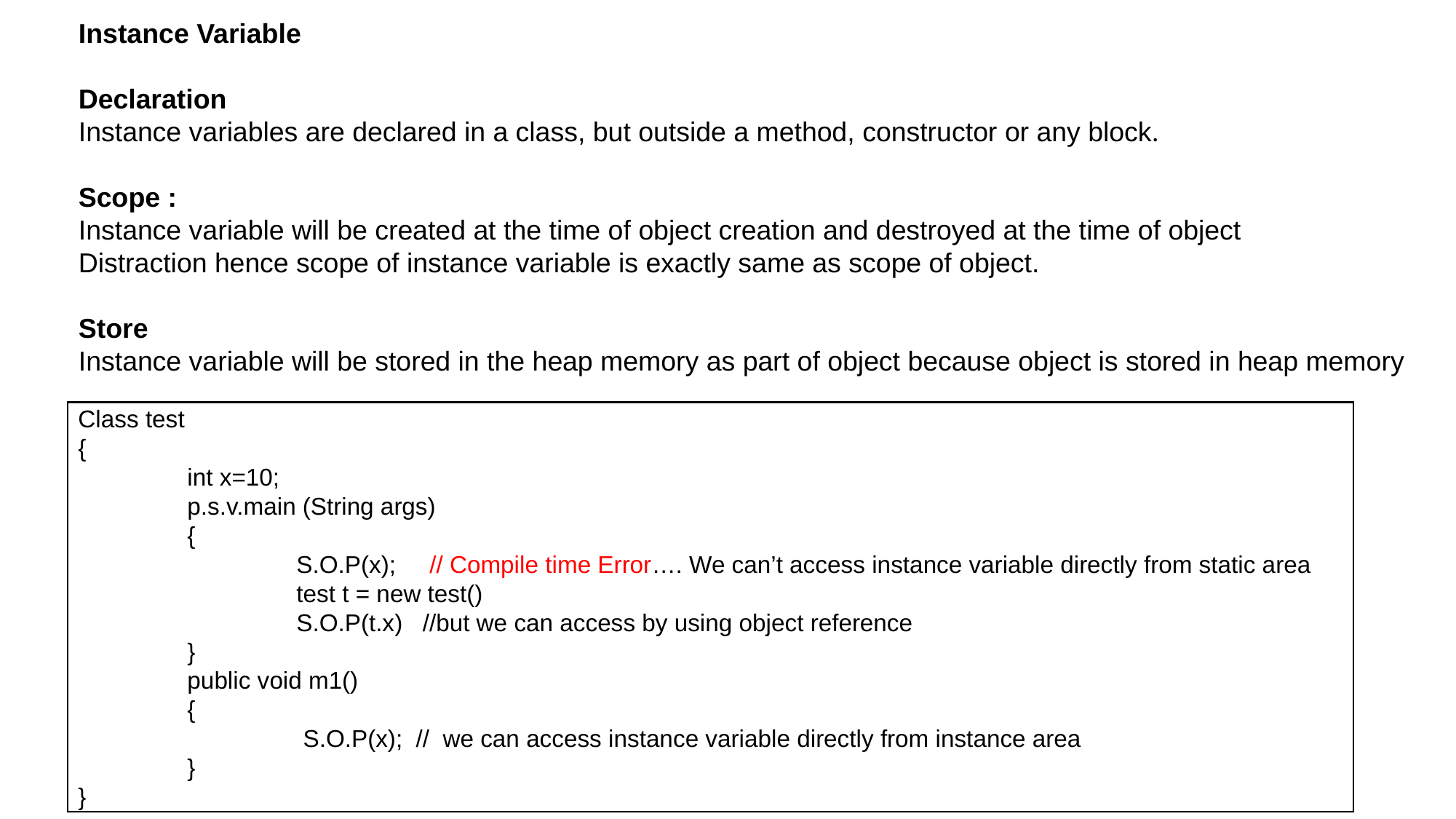

Instance Variable

Declaration
Instance variables are declared in a class, but outside a method, constructor or any block.

Scope :
Instance variable will be created at the time of object creation and destroyed at the time of object
Distraction hence scope of instance variable is exactly same as scope of object.

Store
Instance variable will be stored in the heap memory as part of object because object is stored in heap memory

Class test
{
	int x=10;
	p.s.v.main (String args)
	{
		S.O.P(x);     // Compile time Error…. We can’t access instance variable directly from static area
		test t = new test()
		S.O.P(t.x)   //but we can access by using object reference
	}
public void m1()
{
	 S.O.P(x);  //  we can access instance variable directly from instance area
}
}